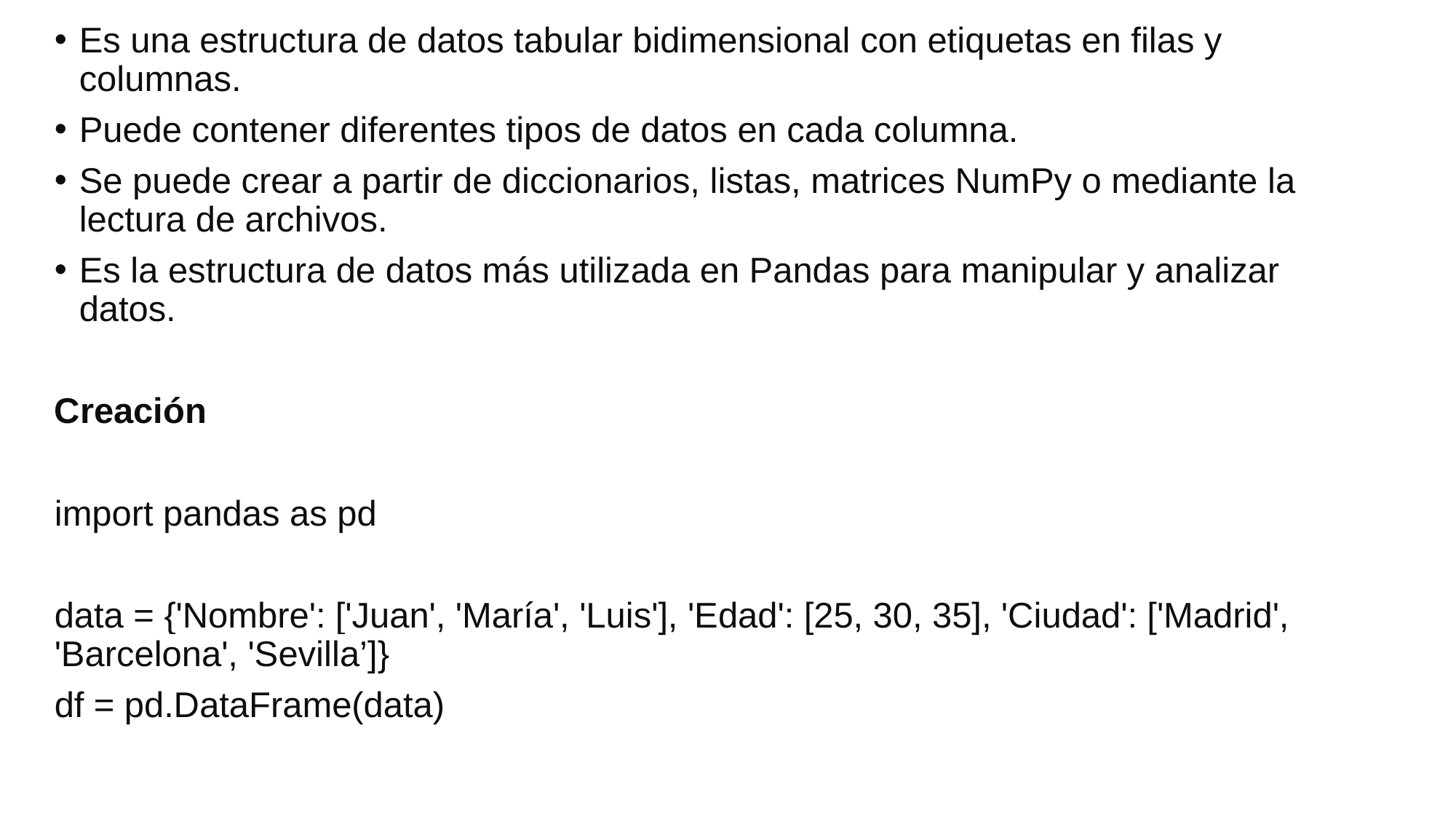

Es una estructura de datos tabular bidimensional con etiquetas en filas y columnas.
Puede contener diferentes tipos de datos en cada columna.
Se puede crear a partir de diccionarios, listas, matrices NumPy o mediante la lectura de archivos.
Es la estructura de datos más utilizada en Pandas para manipular y analizar datos.

Creación

import pandas as pd

data = {'Nombre': ['Juan', 'María', 'Luis'], 'Edad': [25, 30, 35], 'Ciudad': ['Madrid', 'Barcelona', 'Sevilla’]}
df = pd.DataFrame(data)